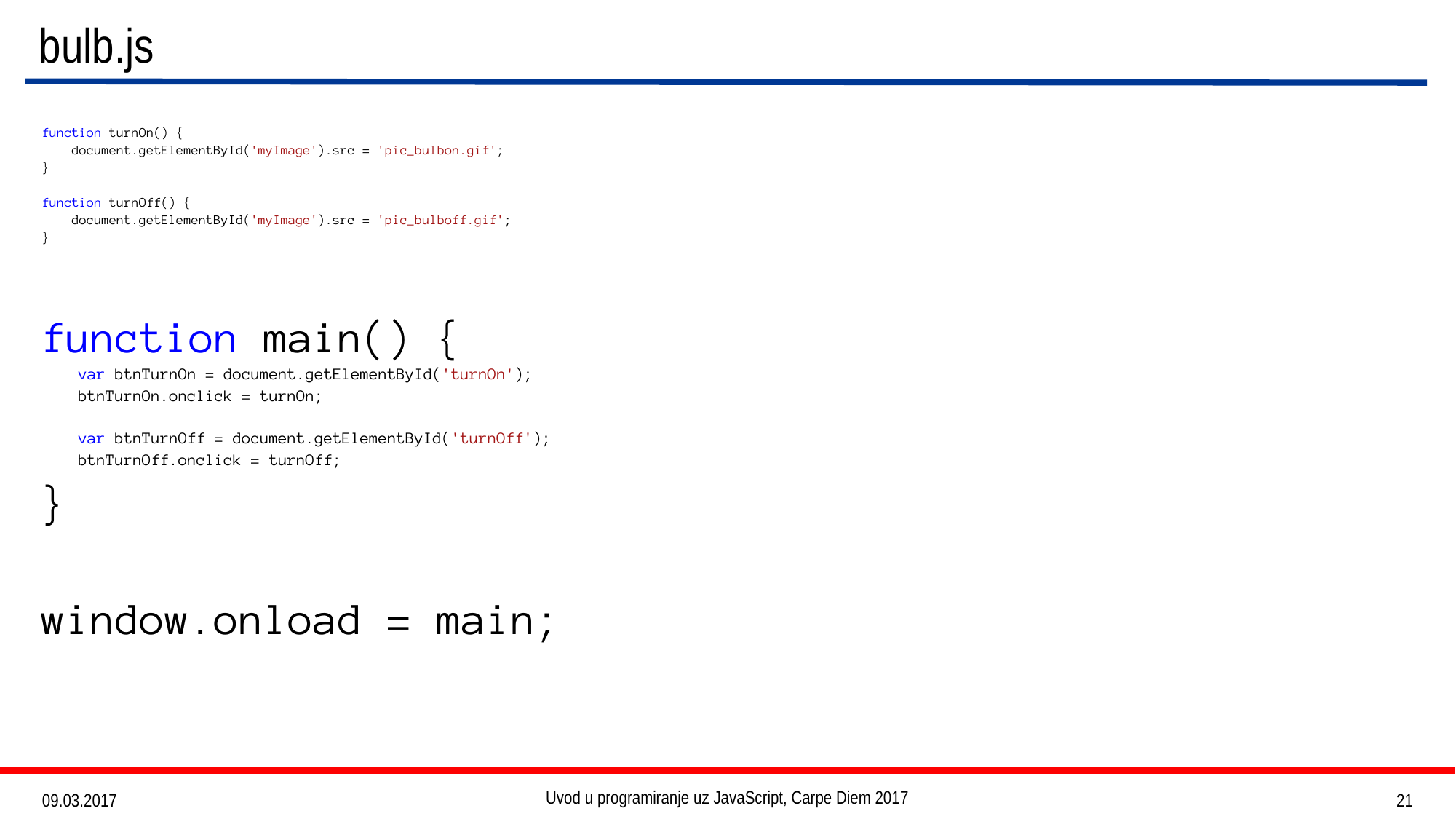

# bulb.js
function turnOn() {
    document.getElementById('myImage').src = 'pic_bulbon.gif';
}

function turnOff() {
    document.getElementById('myImage').src = 'pic_bulboff.gif';
}

function main() {
    var btnTurnOn = document.getElementById('turnOn');
    btnTurnOn.onclick = turnOn;

    var btnTurnOff = document.getElementById('turnOff');
    btnTurnOff.onclick = turnOff;
}

window.onload = main;

Uvod u programiranje uz JavaScript, Carpe Diem 2017
21
09.03.2017